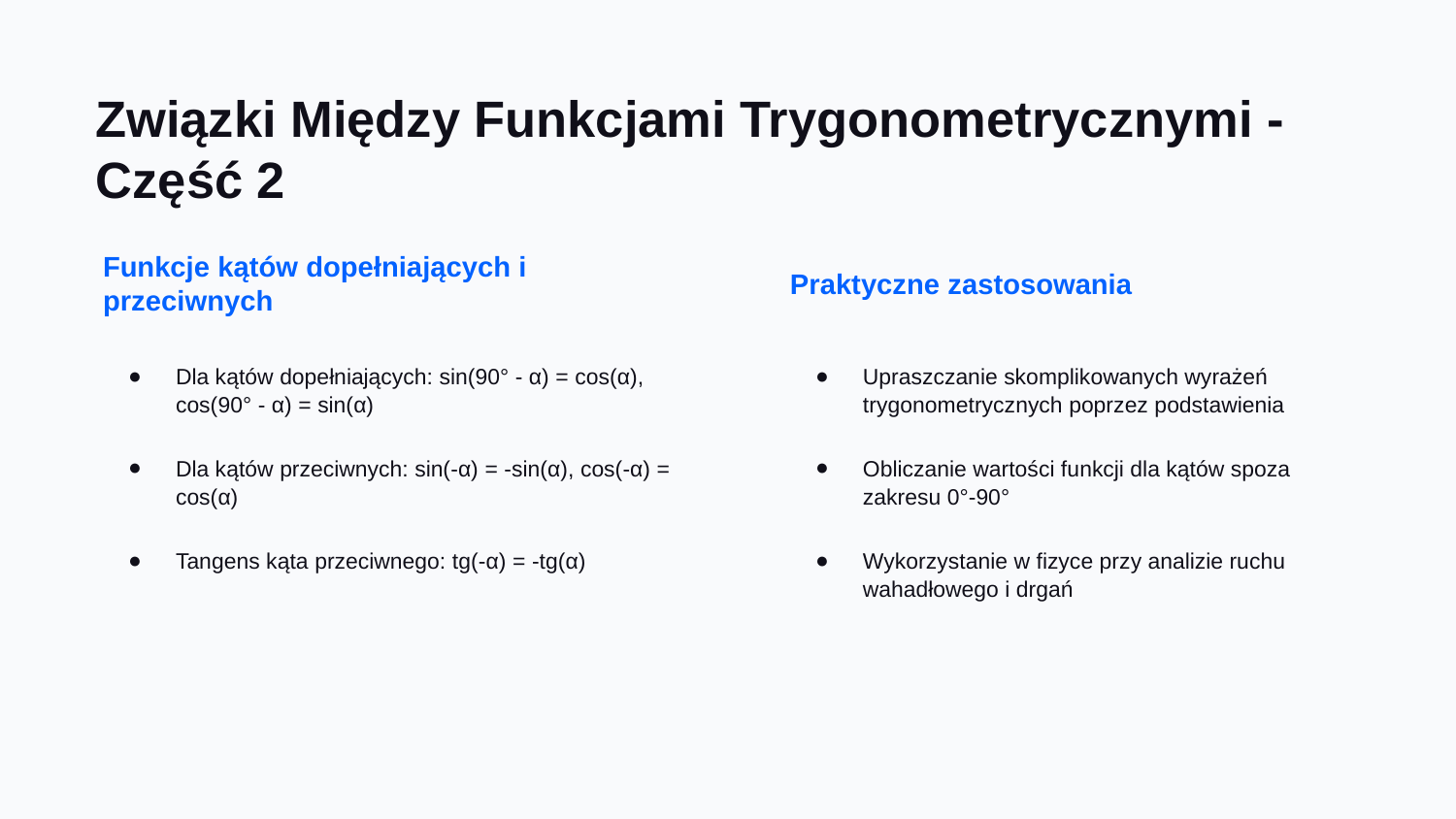

Związki Między Funkcjami Trygonometrycznymi - Część 2
Funkcje kątów dopełniających i przeciwnych
Praktyczne zastosowania
Dla kątów dopełniających: sin(90° - α) = cos(α), cos(90° - α) = sin(α)
Dla kątów przeciwnych: sin(-α) = -sin(α), cos(-α) = cos(α)
Tangens kąta przeciwnego: tg(-α) = -tg(α)
Upraszczanie skomplikowanych wyrażeń trygonometrycznych poprzez podstawienia
Obliczanie wartości funkcji dla kątów spoza zakresu 0°-90°
Wykorzystanie w fizyce przy analizie ruchu wahadłowego i drgań